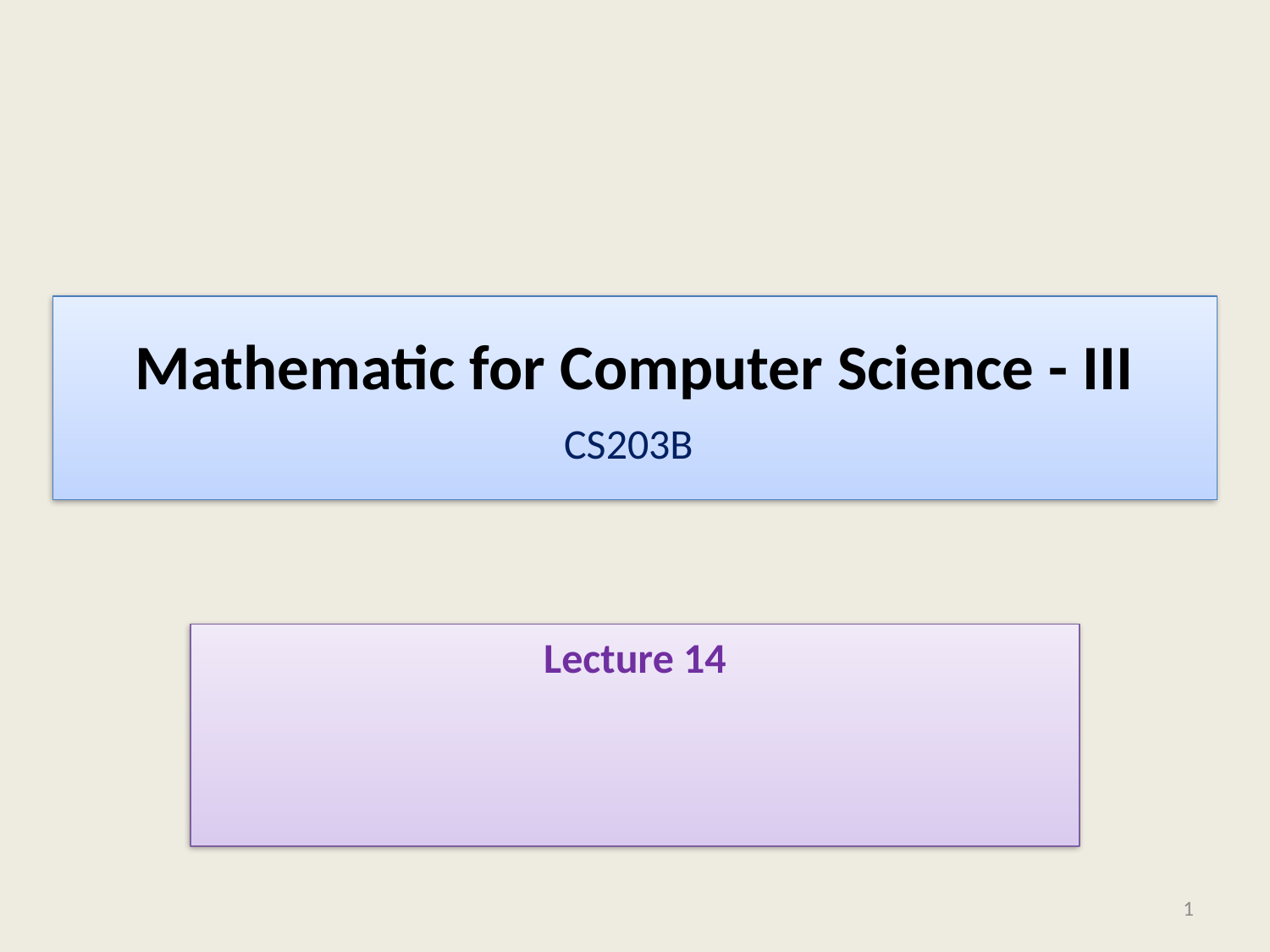

# Mathematic for Computer Science - III CS203B
Lecture 14

1